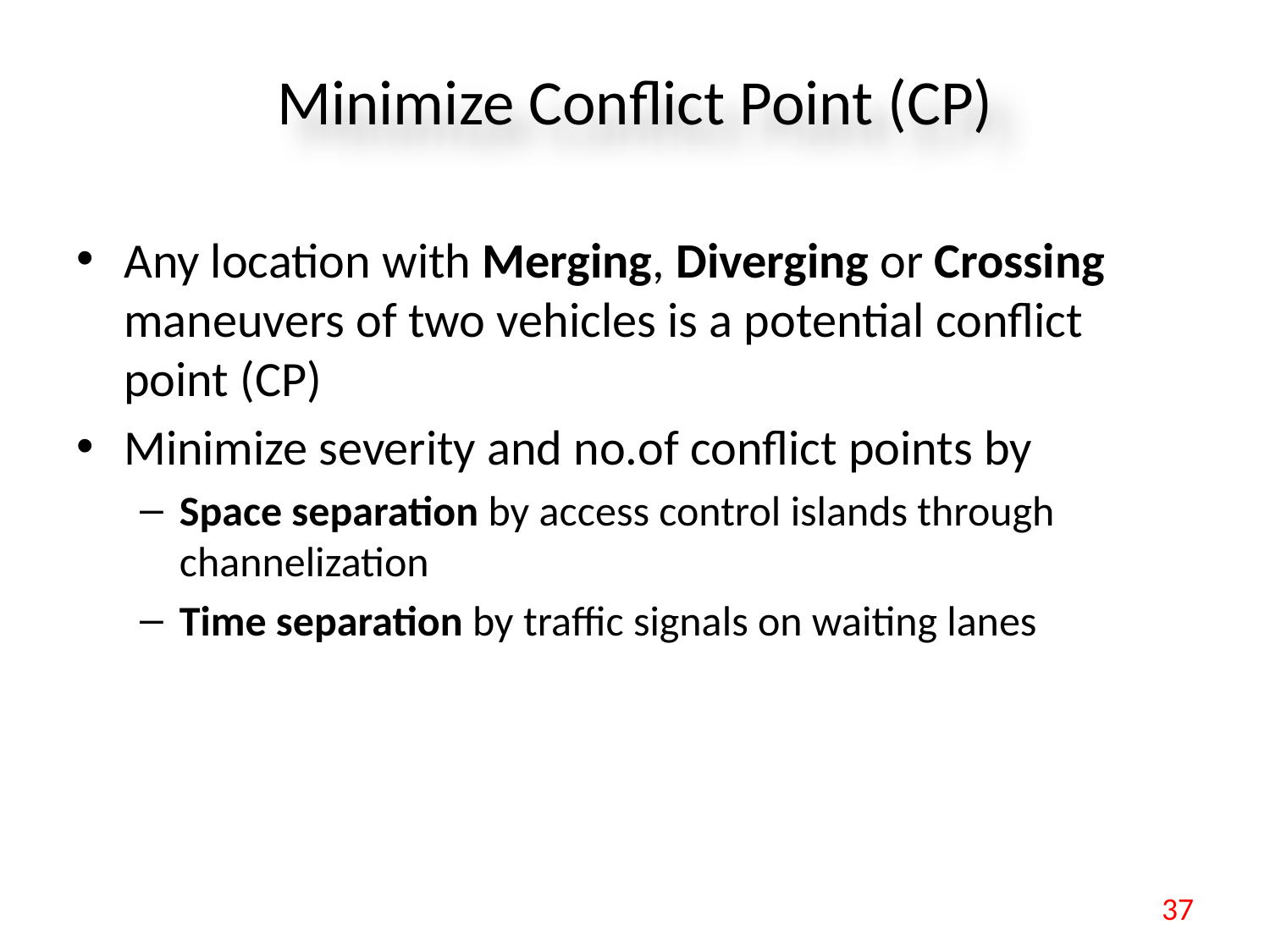

# Minimize Conflict Point (CP)
Any location with Merging, Diverging or Crossing maneuvers of two vehicles is a potential conflict point (CP)
Minimize severity and no.of conflict points by
Space separation by access control islands through channelization
Time separation by traffic signals on waiting lanes

37